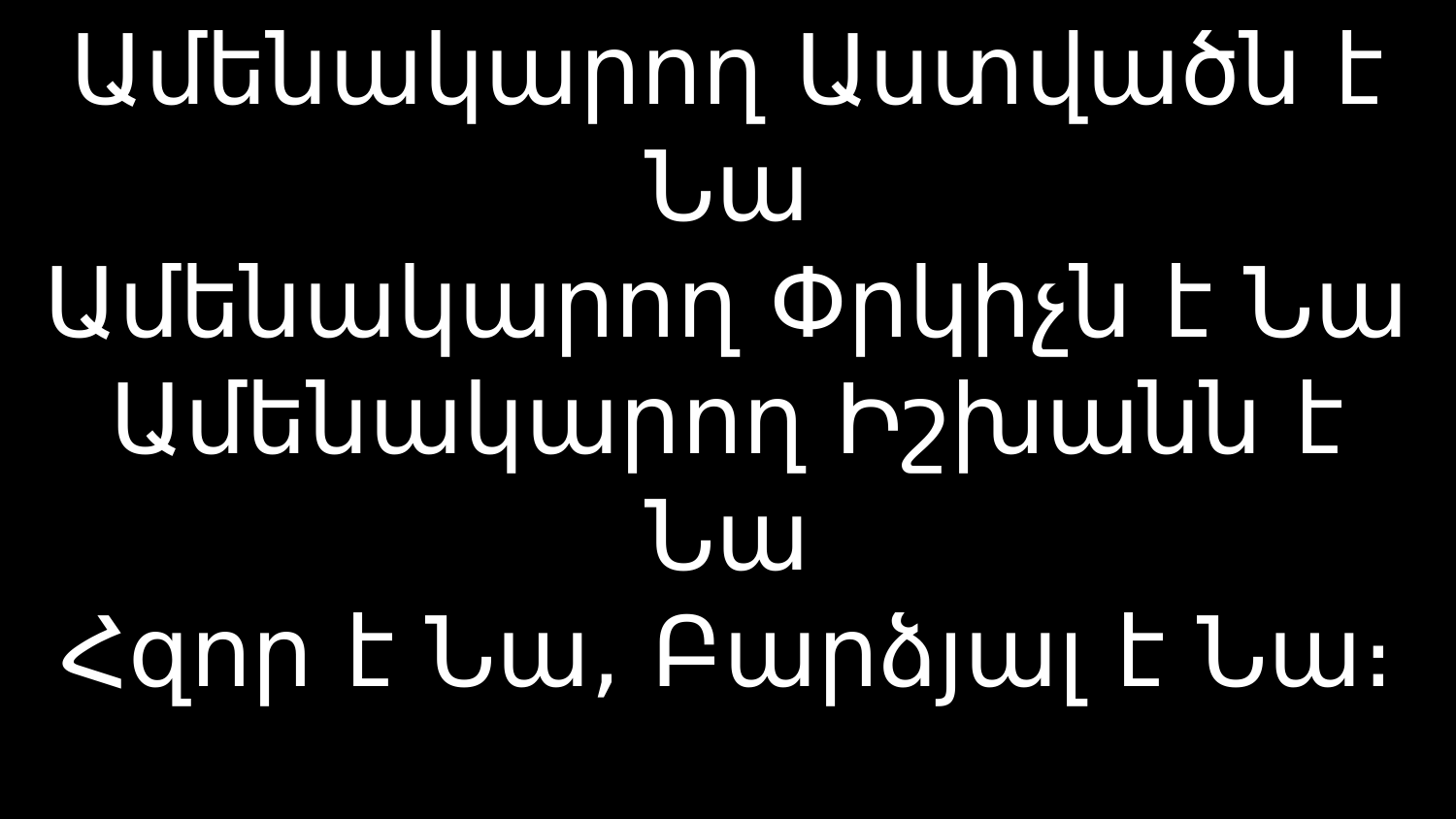

# Ամենակարող Աստվածն է Նա Ամենակարող Փրկիչն է Նա Ամենակարող Իշխանն է Նա Հզոր է Նա, Բարձյալ է Նա։